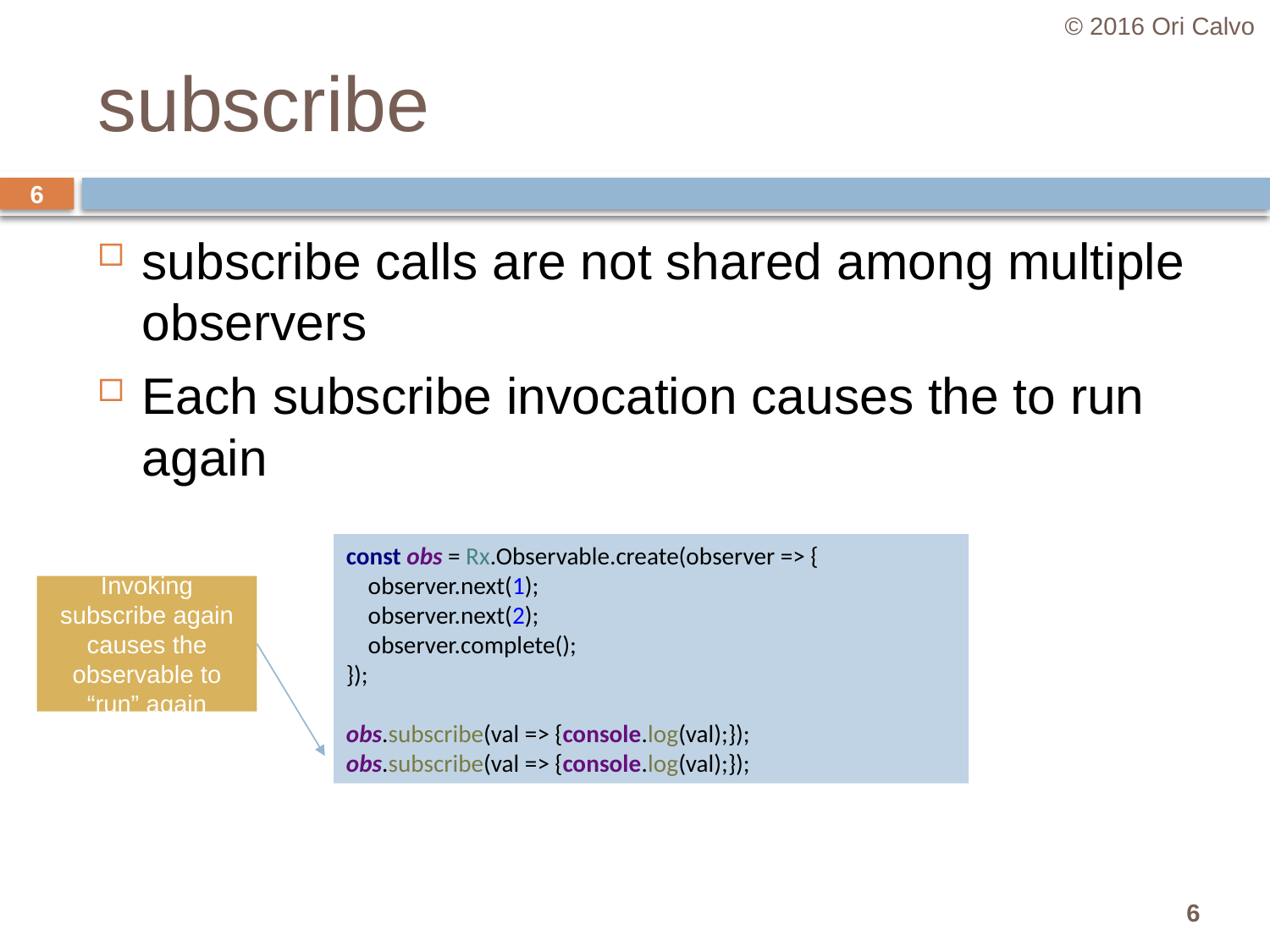

© 2016 Ori Calvo
# subscribe
6
subscribe calls are not shared among multiple observers
Each subscribe invocation causes the to run again
const obs = Rx.Observable.create(observer => {
    observer.next(1);
    observer.next(2);
    observer.complete();
});
obs.subscribe(val => {console.log(val);});
obs.subscribe(val => {console.log(val);});
Invoking subscribe again causes the observable to “run” again